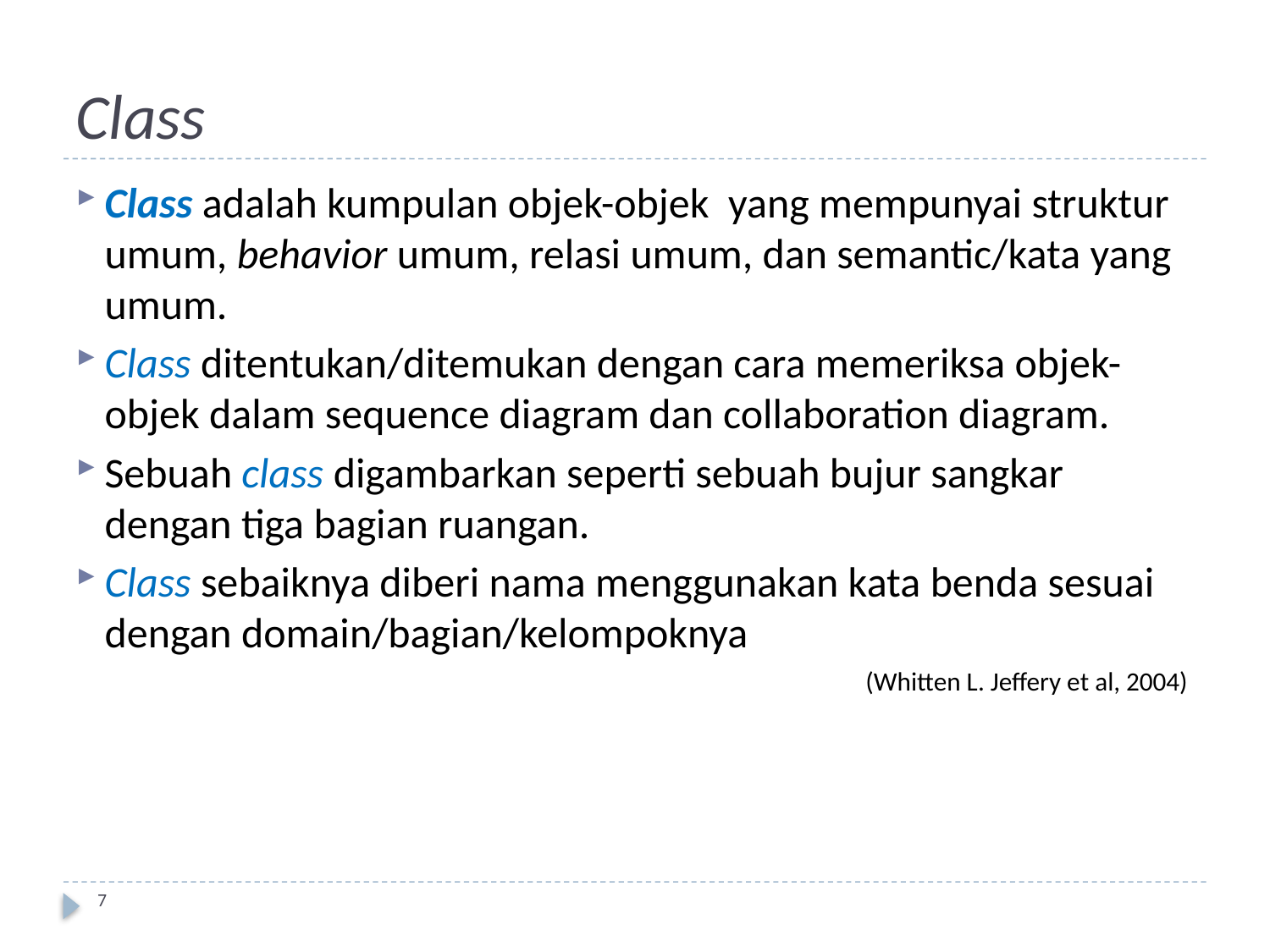

# Class
Class adalah kumpulan objek-objek  yang mempunyai struktur umum, behavior umum, relasi umum, dan semantic/kata yang umum.
Class ditentukan/ditemukan dengan cara memeriksa objek-objek dalam sequence diagram dan collaboration diagram.
Sebuah class digambarkan seperti sebuah bujur sangkar dengan tiga bagian ruangan.
Class sebaiknya diberi nama menggunakan kata benda sesuai dengan domain/bagian/kelompoknya
(Whitten L. Jeffery et al, 2004)

7